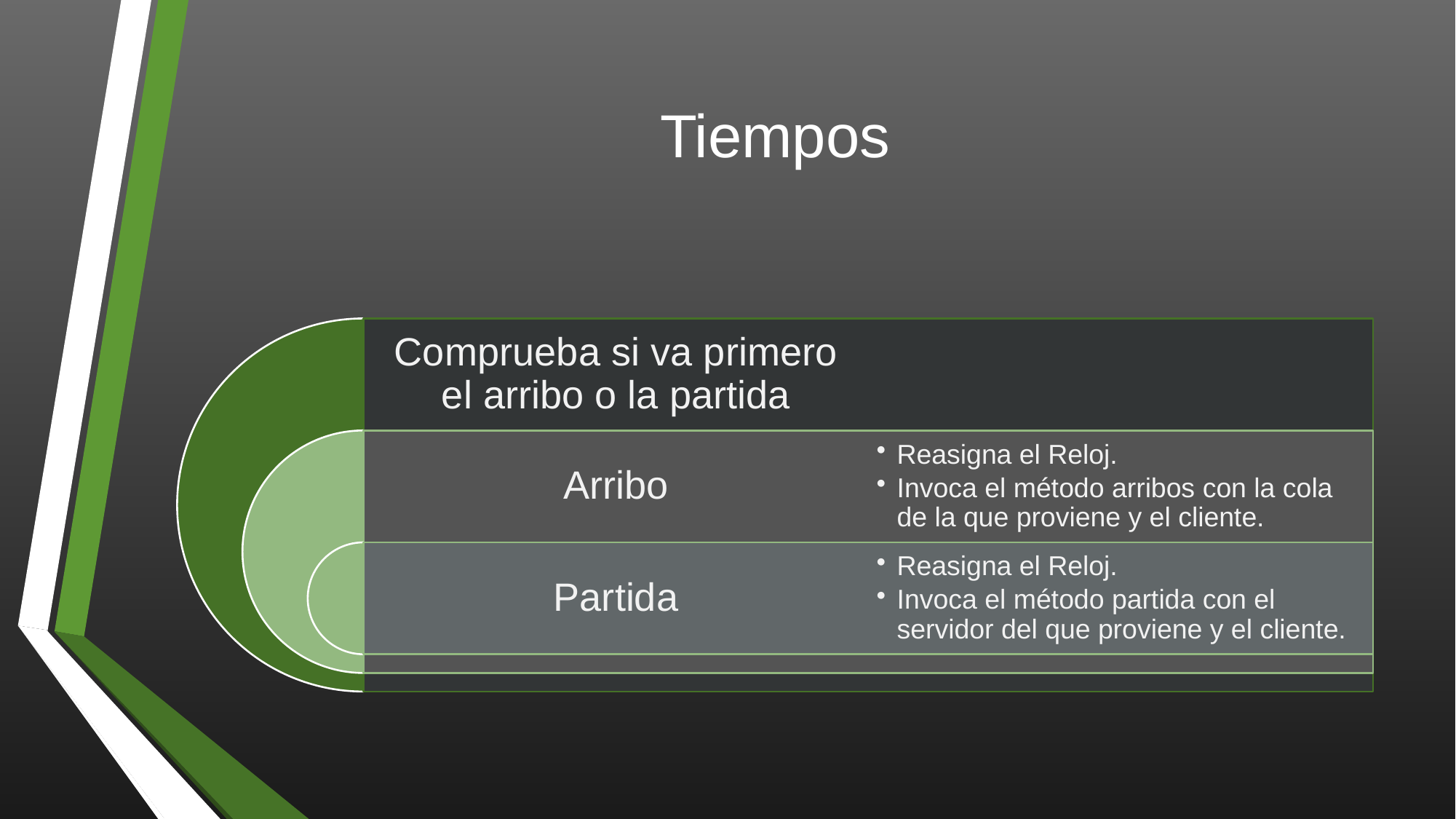

# Tiempos
Comprueba si va primero el arribo o la partida
Arribo
Partida
Reasigna el Reloj.
Invoca el método arribos con la cola de la que proviene y el cliente.
Reasigna el Reloj.
Invoca el método partida con el servidor del que proviene y el cliente.